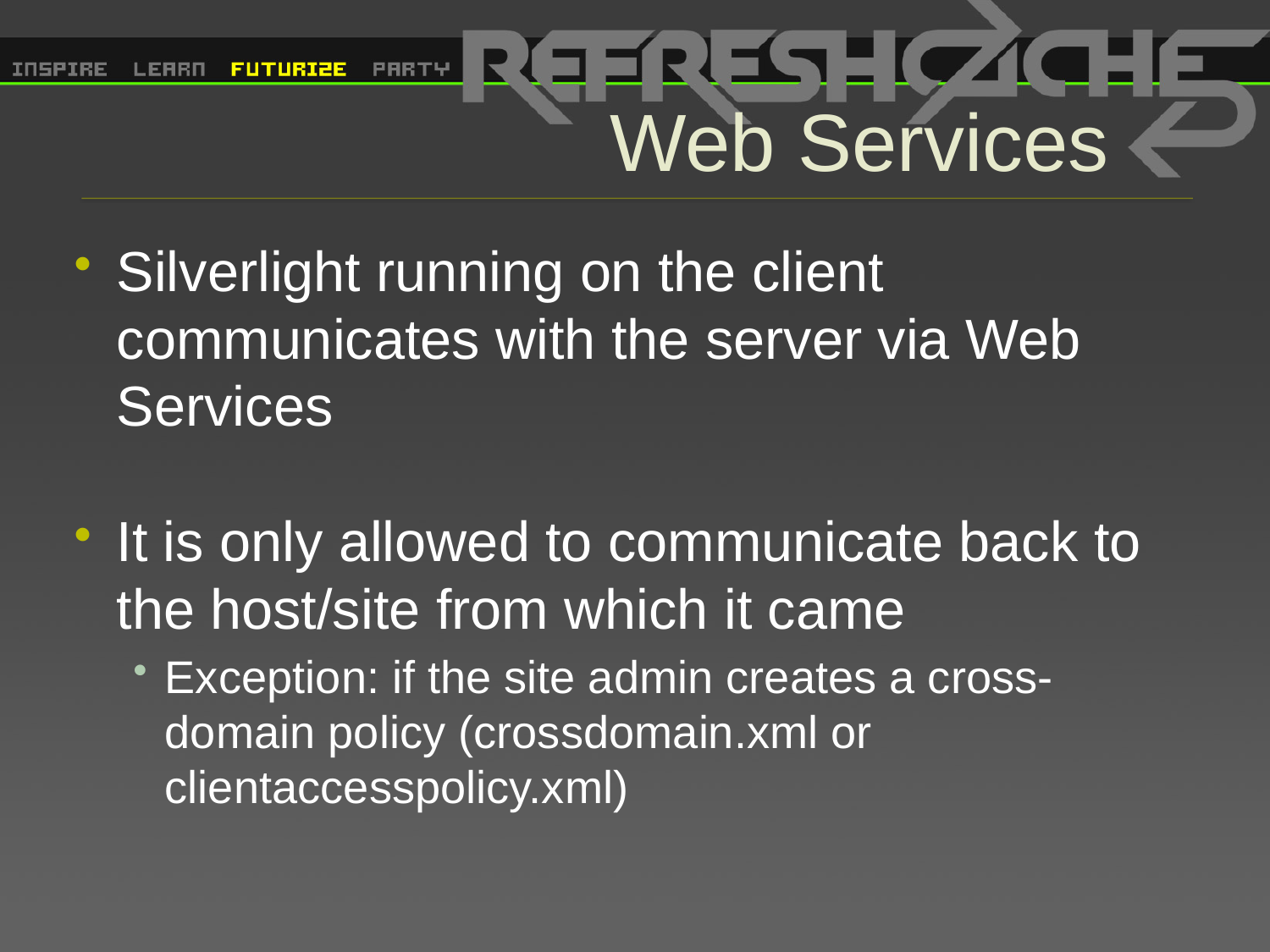

# Web Services
Silverlight running on the client communicates with the server via Web Services

It is only allowed to communicate back to the host/site from which it came
Exception: if the site admin creates a cross-domain policy (crossdomain.xml or clientaccesspolicy.xml)